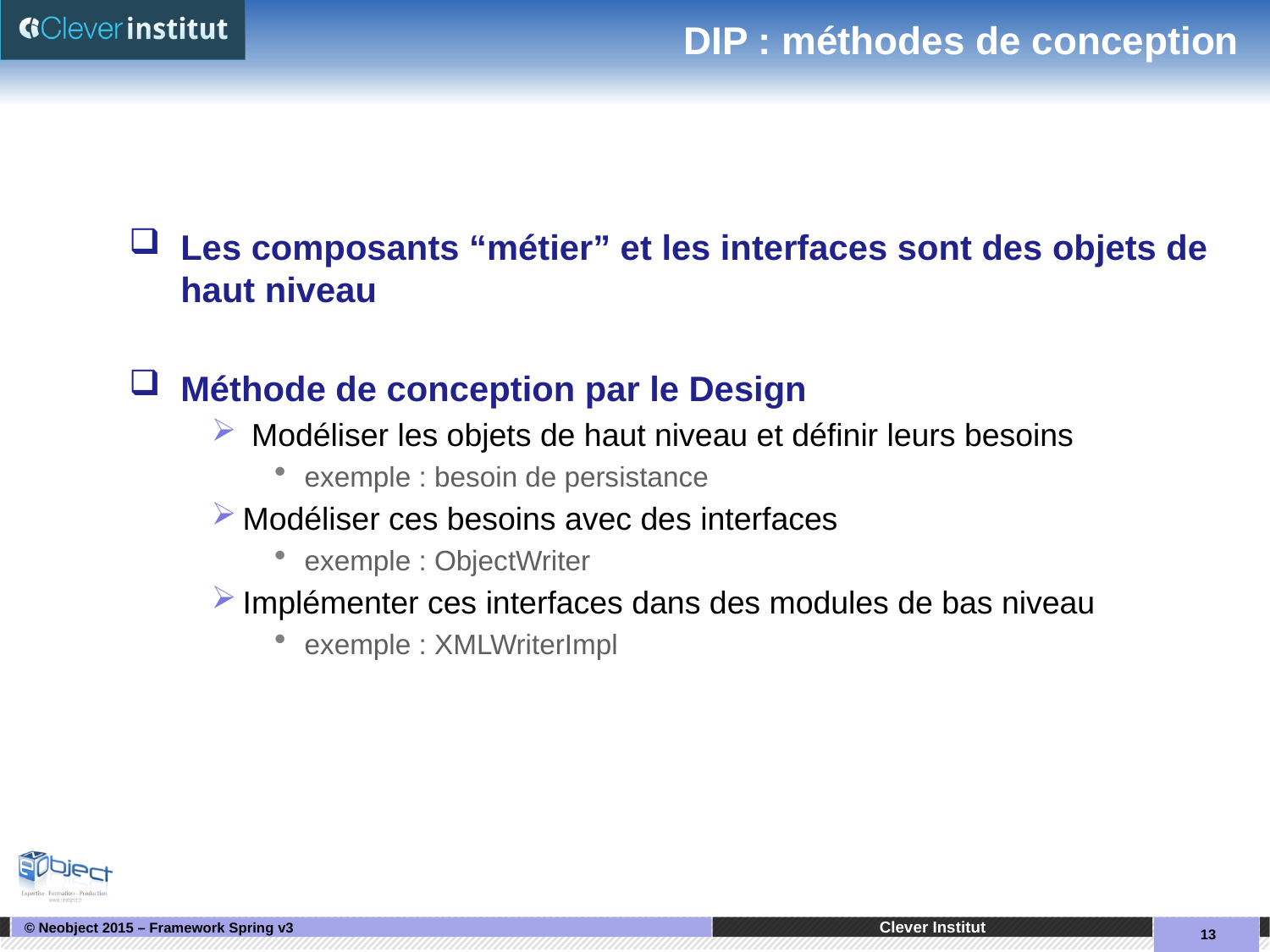

# DIP : méthodes de conception

Les composants “métier” et les interfaces sont des objets de haut niveau

Méthode de conception par le Design
 Modéliser les objets de haut niveau et définir leurs besoins
exemple : besoin de persistance
Modéliser ces besoins avec des interfaces
exemple : ObjectWriter
Implémenter ces interfaces dans des modules de bas niveau
exemple : XMLWriterImpl